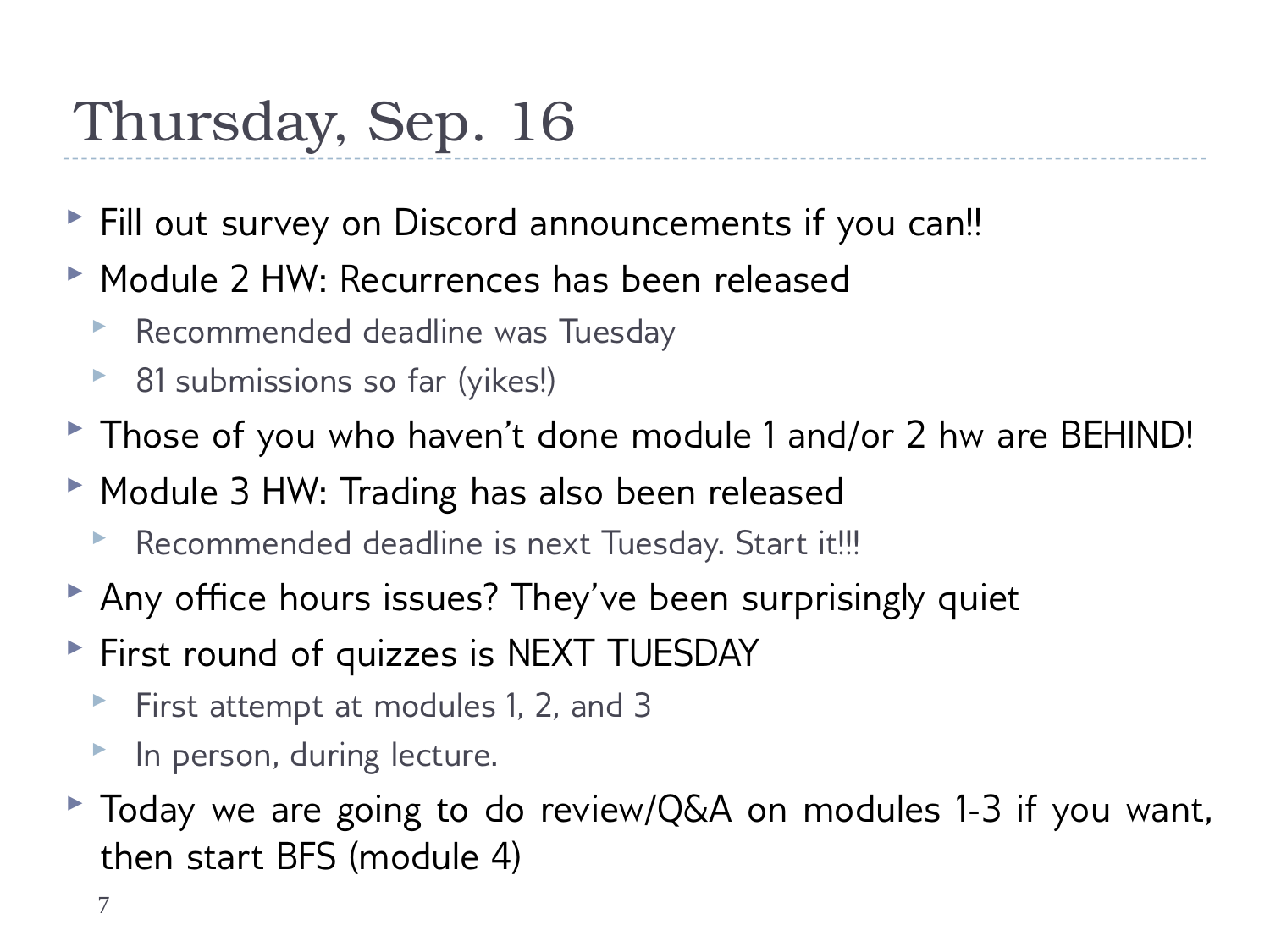

# Thursday, Sep. 16
Fill out survey on Discord announcements if you can!!
Module 2 HW: Recurrences has been released
Recommended deadline was Tuesday
81 submissions so far (yikes!)
Those of you who haven’t done module 1 and/or 2 hw are BEHIND!
Module 3 HW: Trading has also been released
Recommended deadline is next Tuesday. Start it!!!
Any office hours issues? They’ve been surprisingly quiet
First round of quizzes is NEXT TUESDAY
First attempt at modules 1, 2, and 3
In person, during lecture.
Today we are going to do review/Q&A on modules 1-3 if you want, then start BFS (module 4)
7